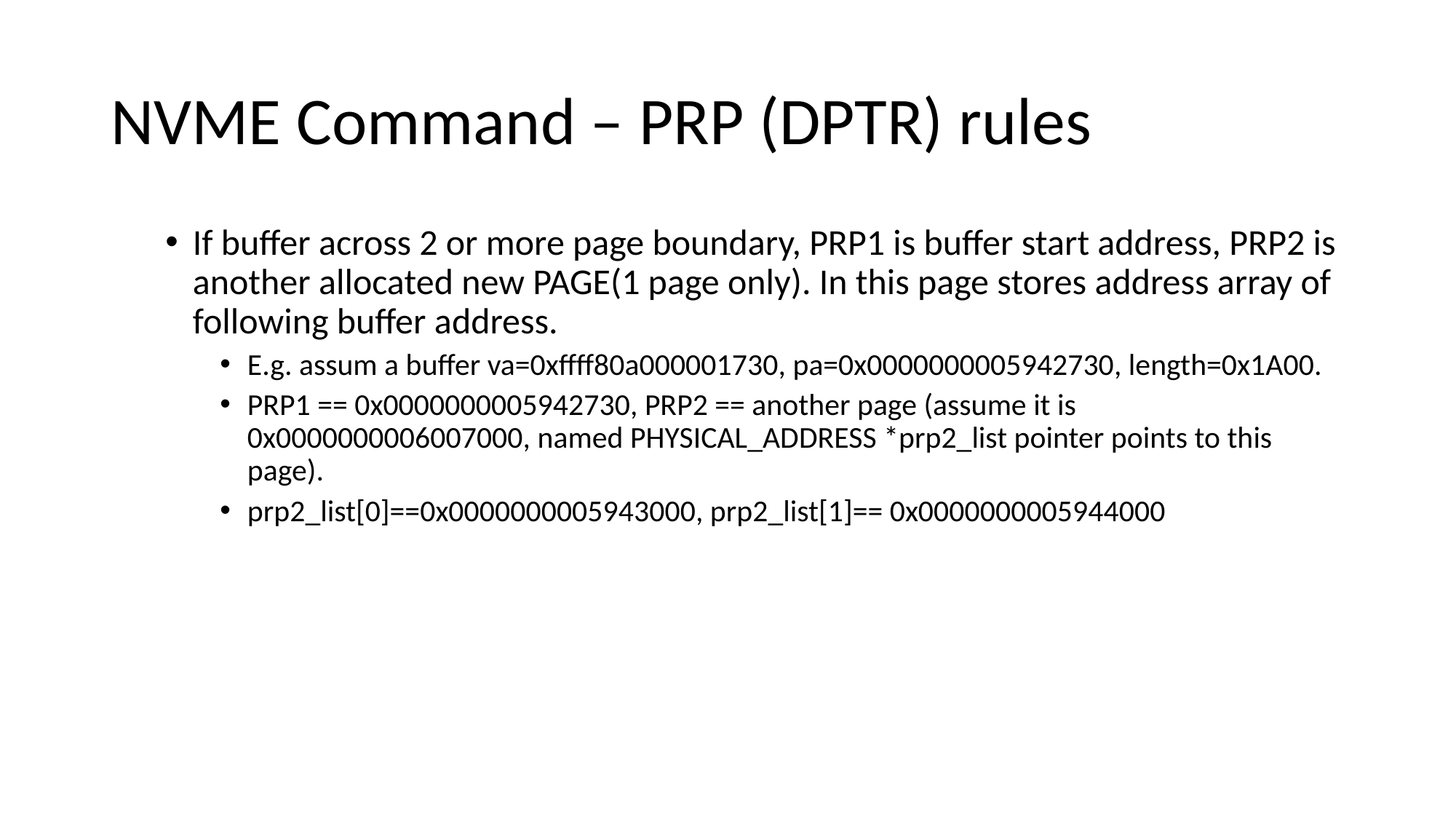

# NVME Command – PRP (DPTR) rules
If buffer across 2 or more page boundary, PRP1 is buffer start address, PRP2 is another allocated new PAGE(1 page only). In this page stores address array of following buffer address.
E.g. assum a buffer va=0xffff80a000001730, pa=0x0000000005942730, length=0x1A00.
PRP1 == 0x0000000005942730, PRP2 == another page (assume it is 0x0000000006007000, named PHYSICAL_ADDRESS *prp2_list pointer points to this page).
prp2_list[0]==0x0000000005943000, prp2_list[1]== 0x0000000005944000